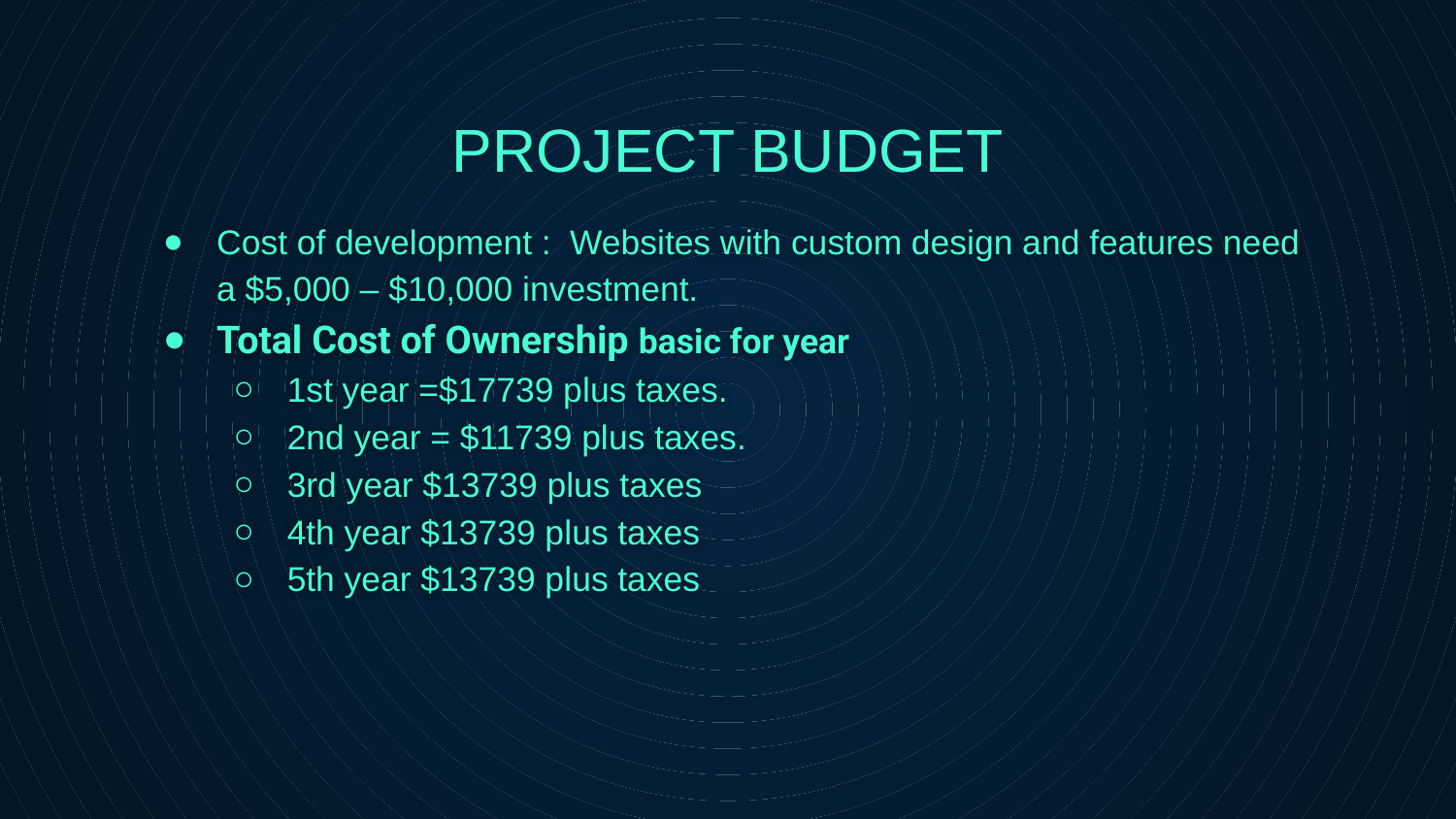

# PROJECT BUDGET
Cost of development :  Websites with custom design and features need a $5,000 – $10,000 investment.
Total Cost of Ownership basic for year
1st year =$17739 plus taxes.
2nd year = $11739 plus taxes.
3rd year $13739 plus taxes
4th year $13739 plus taxes
5th year $13739 plus taxes